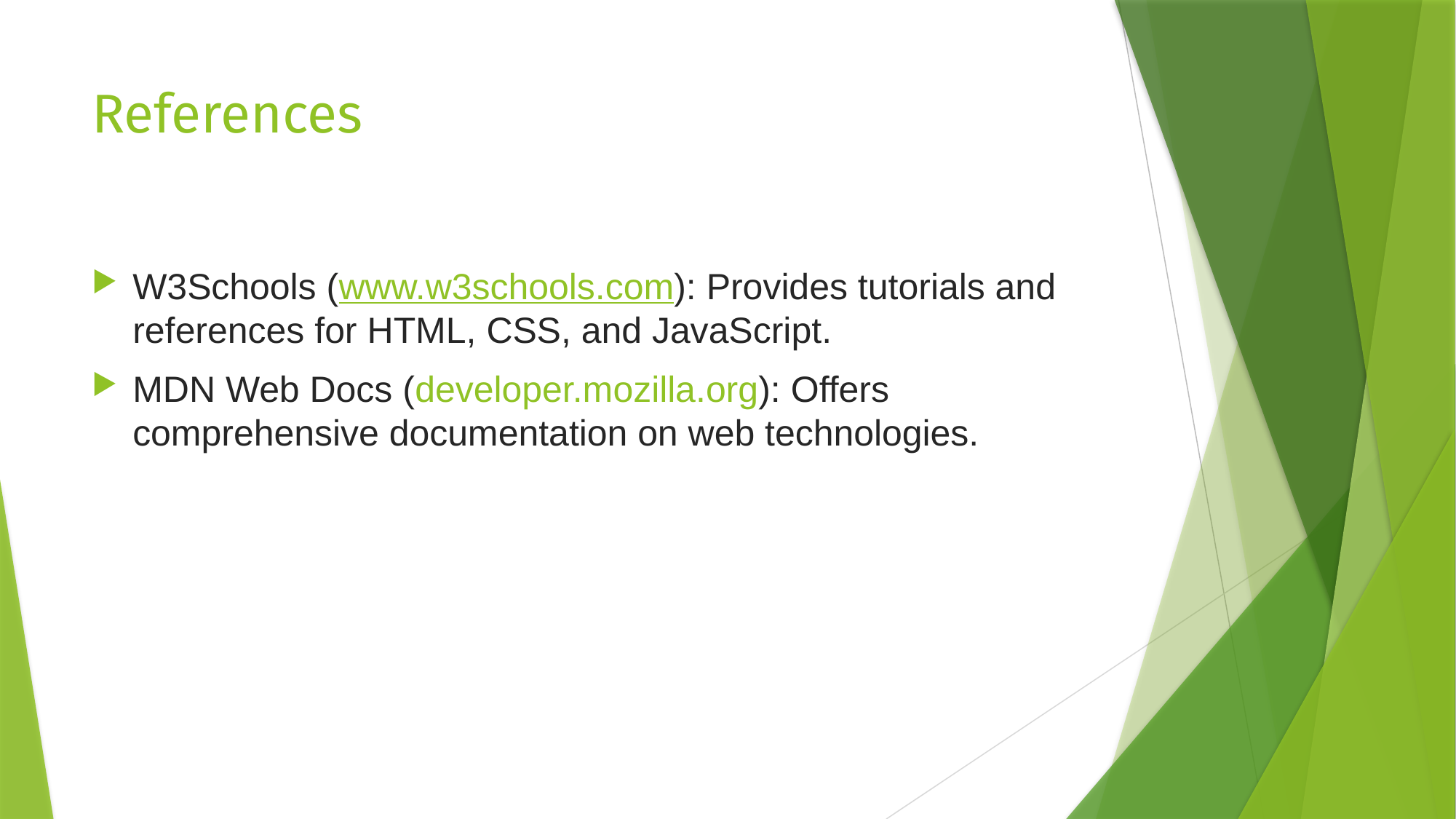

# References
W3Schools (www.w3schools.com): Provides tutorials and references for HTML, CSS, and JavaScript.
MDN Web Docs (developer.mozilla.org): Offers comprehensive documentation on web technologies.